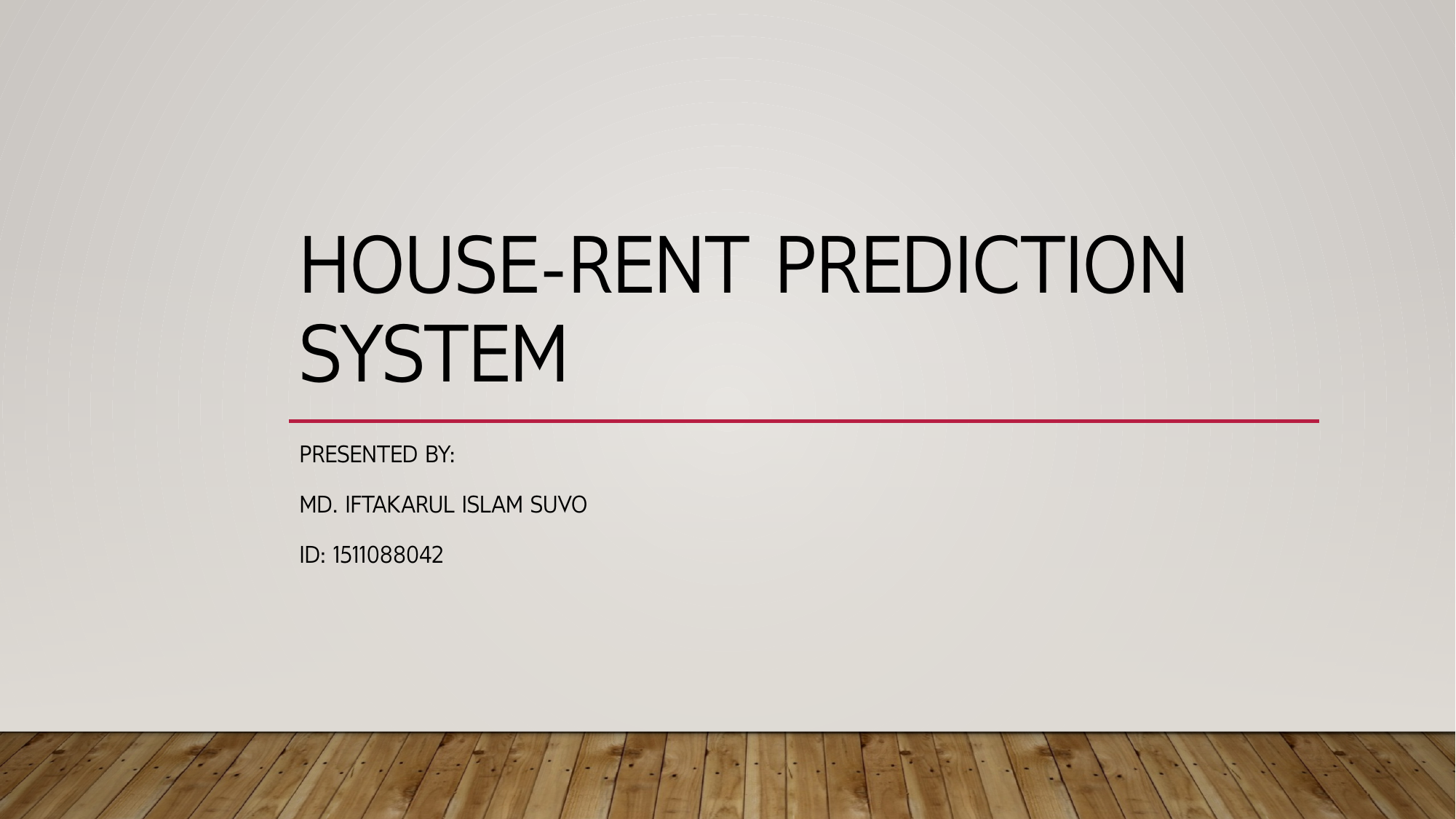

# House-Rent Prediction SYsTem
Presented by:
Md. Iftakarul Islam Suvo
ID: 1511088042